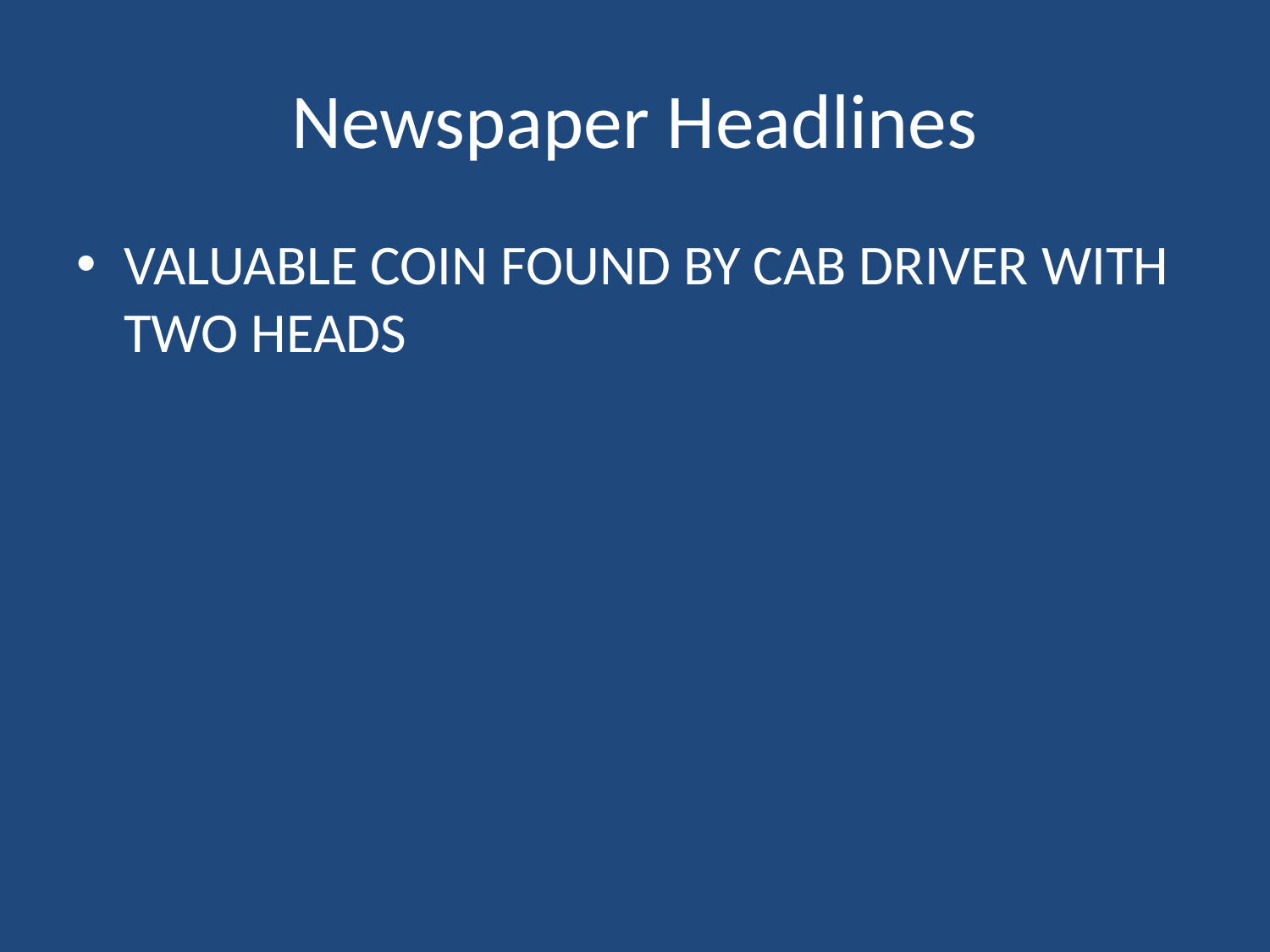

# Newspaper Headlines
VALUABLE COIN FOUND BY CAB DRIVER WITH TWO HEADS